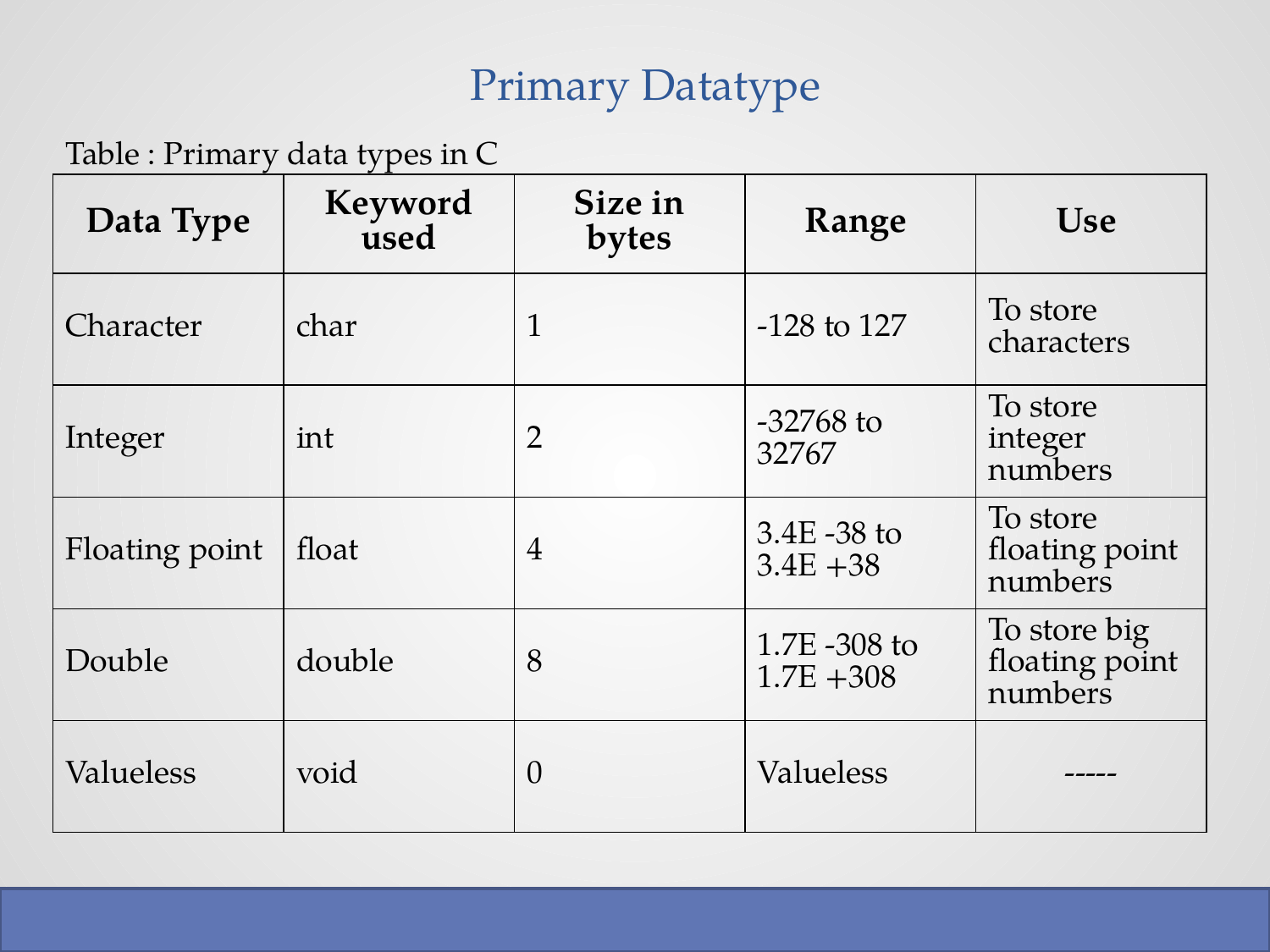

# Primary Datatype
Table : Primary data types in C
| Data Type | Keyword used | Size in bytes | Range | Use |
| --- | --- | --- | --- | --- |
| Character | char | 1 | -128 to 127 | To store characters |
| Integer | int | 2 | -32768 to 32767 | To store integer numbers |
| Floating point | float | 4 | 3.4E -38 to 3.4E +38 | To store floating point numbers |
| Double | double | 8 | 1.7E -308 to 1.7E +308 | To store big floating point numbers |
| Valueless | void | 0 | Valueless | ----- |